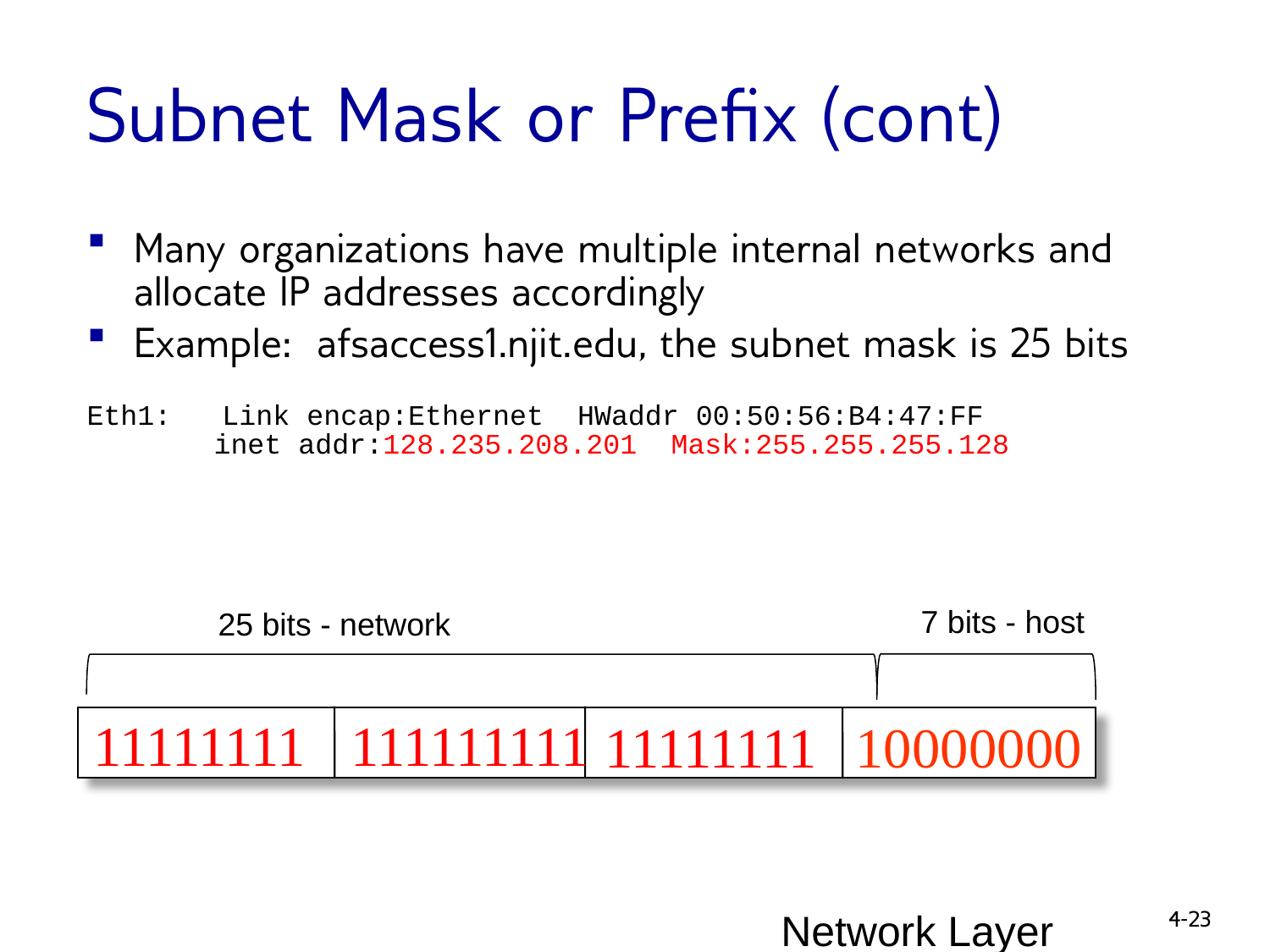

# Subnet Mask or Prefix (cont)
Many organizations have multiple internal networks and allocate IP addresses accordingly
Example:  afsaccess1.njit.edu, the subnet mask is 25 bits

Eth1:   Link encap:Ethernet  HWaddr 00:50:56:B4:47:FF              	inet addr:128.235.208.201  Mask:255.255.255.128

7 bits - host
25 bits - network
11111111
111111111
11111111
10000000

Network Layer
4-23